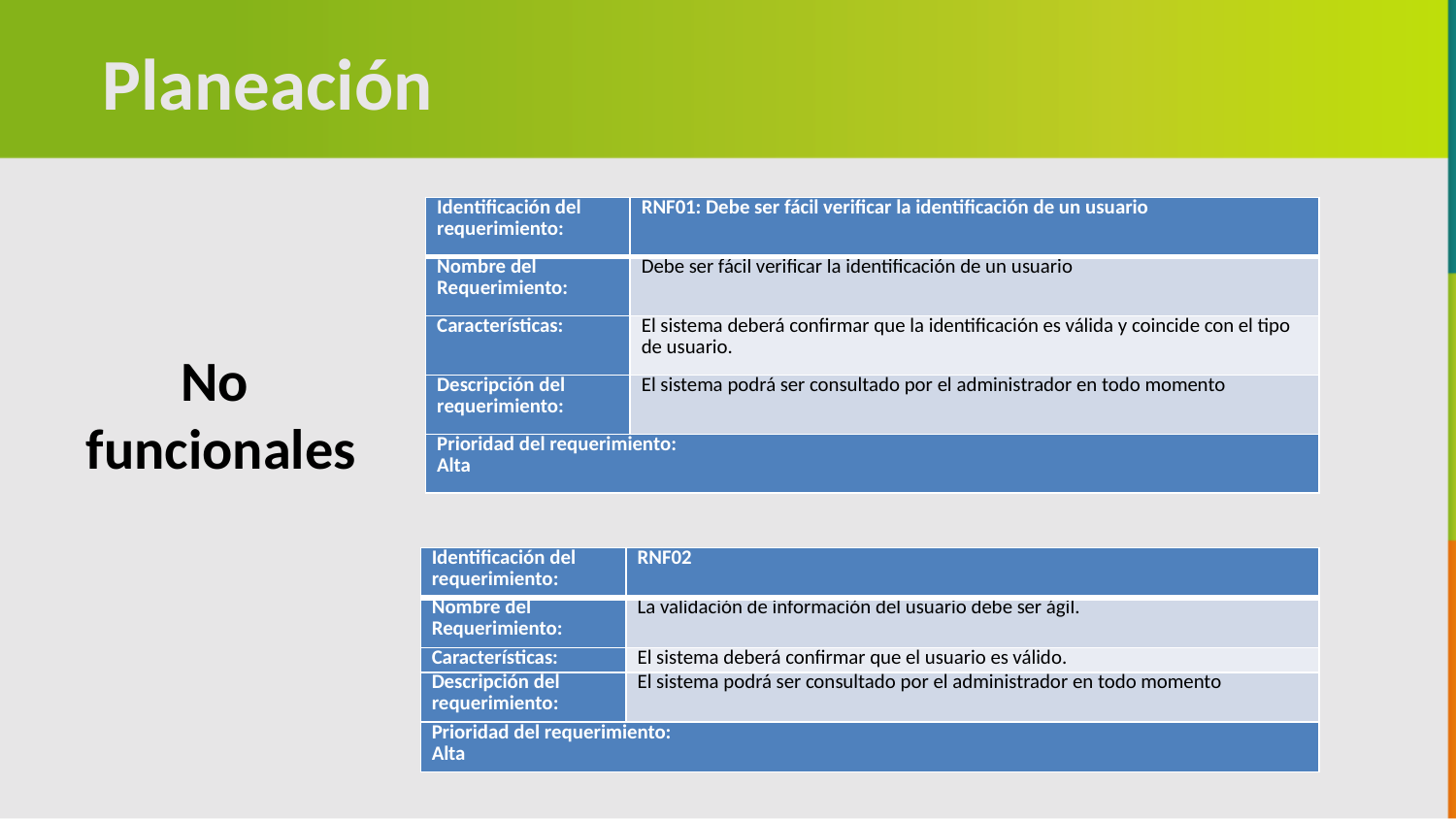

Planeación

| Identificación del requerimiento: | RNF01: Debe ser fácil verificar la identificación de un usuario |
| --- | --- |
| Nombre del Requerimiento: | Debe ser fácil verificar la identificación de un usuario |
| Características: | El sistema deberá confirmar que la identificación es válida y coincide con el tipo de usuario. |
| Descripción del requerimiento: | El sistema podrá ser consultado por el administrador en todo momento |
| Prioridad del requerimiento: Alta |  |
No
 funcionales

| Identificación del requerimiento: | RNF02 |
| --- | --- |
| Nombre del Requerimiento: | La validación de información del usuario debe ser ágil. |
| Características: | El sistema deberá confirmar que el usuario es válido. |
| Descripción del requerimiento: | El sistema podrá ser consultado por el administrador en todo momento |
| Prioridad del requerimiento: Alta |  |